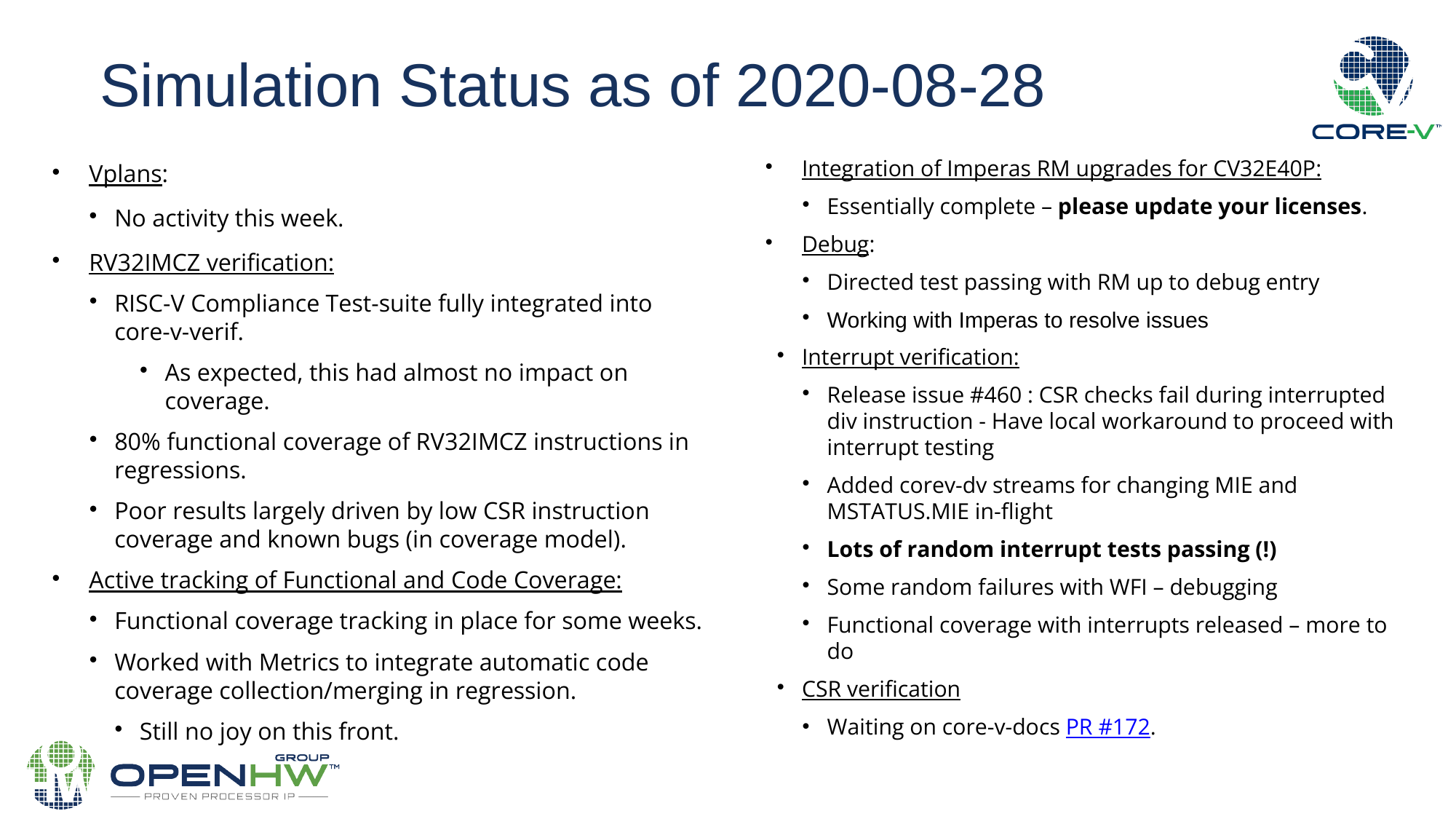

Simulation Status as of 2020-08-28
Integration of Imperas RM upgrades for CV32E40P:
Essentially complete – please update your licenses.
Debug:
Directed test passing with RM up to debug entry
Working with Imperas to resolve issues
Interrupt verification:
Release issue #460 : CSR checks fail during interrupted div instruction - Have local workaround to proceed with interrupt testing
Added corev-dv streams for changing MIE and MSTATUS.MIE in-flight
Lots of random interrupt tests passing (!)
Some random failures with WFI – debugging
Functional coverage with interrupts released – more to do
CSR verification
Waiting on core-v-docs PR #172.
Vplans:
No activity this week.
RV32IMCZ verification:
RISC-V Compliance Test-suite fully integrated into core-v-verif.
As expected, this had almost no impact on coverage.
80% functional coverage of RV32IMCZ instructions in regressions.
Poor results largely driven by low CSR instruction coverage and known bugs (in coverage model).
Active tracking of Functional and Code Coverage:
Functional coverage tracking in place for some weeks.
Worked with Metrics to integrate automatic code coverage collection/merging in regression.
Still no joy on this front.